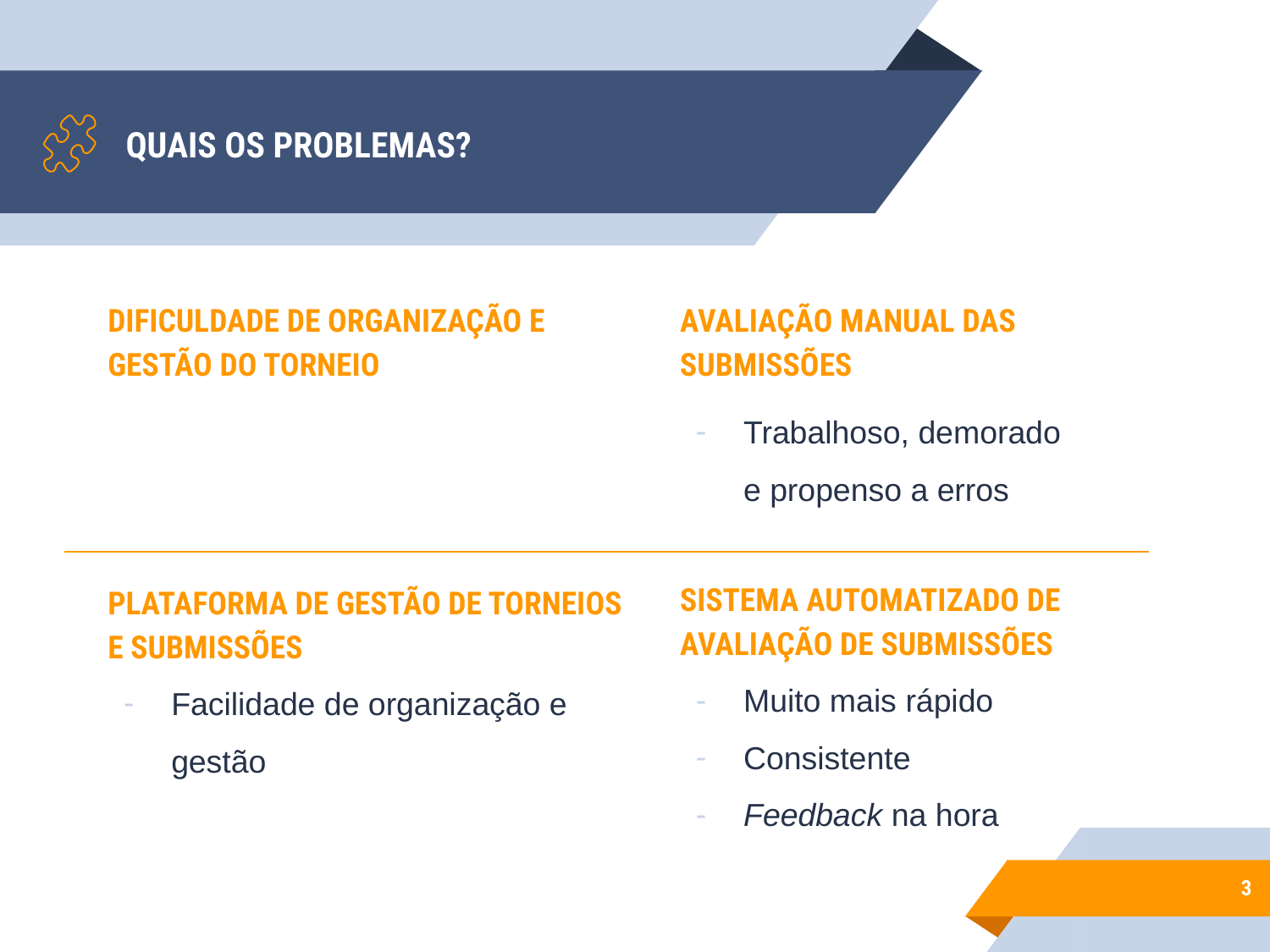

# QUAIS OS PROBLEMAS?

DIFICULDADE DE ORGANIZAÇÃO E GESTÃO DO TORNEIO

AVALIAÇÃO MANUAL DAS SUBMISSÕES
Trabalhoso, demorado e propenso a erros

SISTEMA AUTOMATIZADO DE AVALIAÇÃO DE SUBMISSÕES
Muito mais rápido
Consistente
Feedback na hora

PLATAFORMA DE GESTÃO DE TORNEIOS E SUBMISSÕES
Facilidade de organização e gestão

3